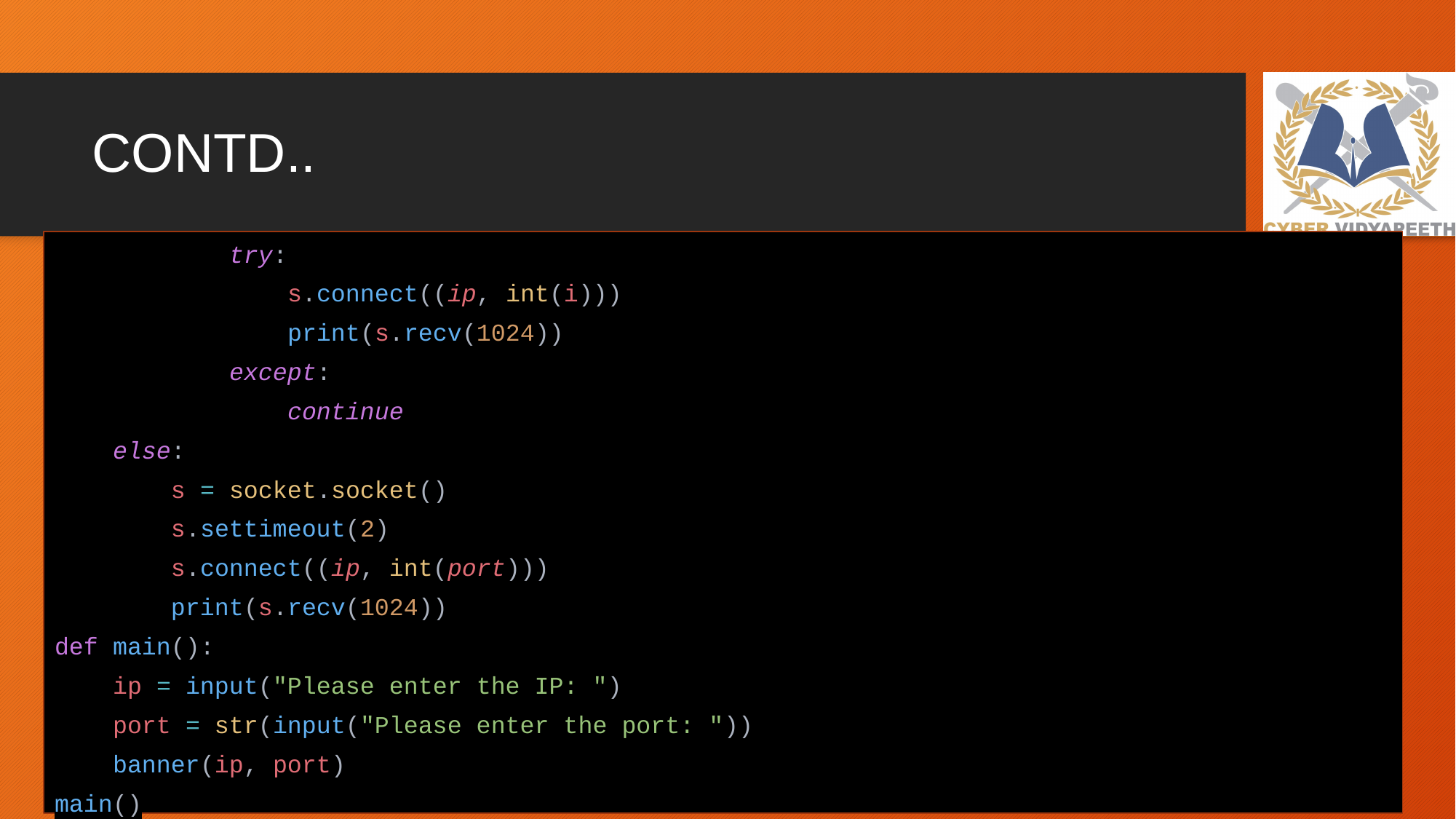

# CONTD..
            try:
                s.connect((ip, int(i)))
                print(s.recv(1024))
            except:
                continue
    else:
        s = socket.socket()
        s.settimeout(2)
        s.connect((ip, int(port)))
        print(s.recv(1024))
def main():
    ip = input("Please enter the IP: ")
    port = str(input("Please enter the port: "))
    banner(ip, port)
main()